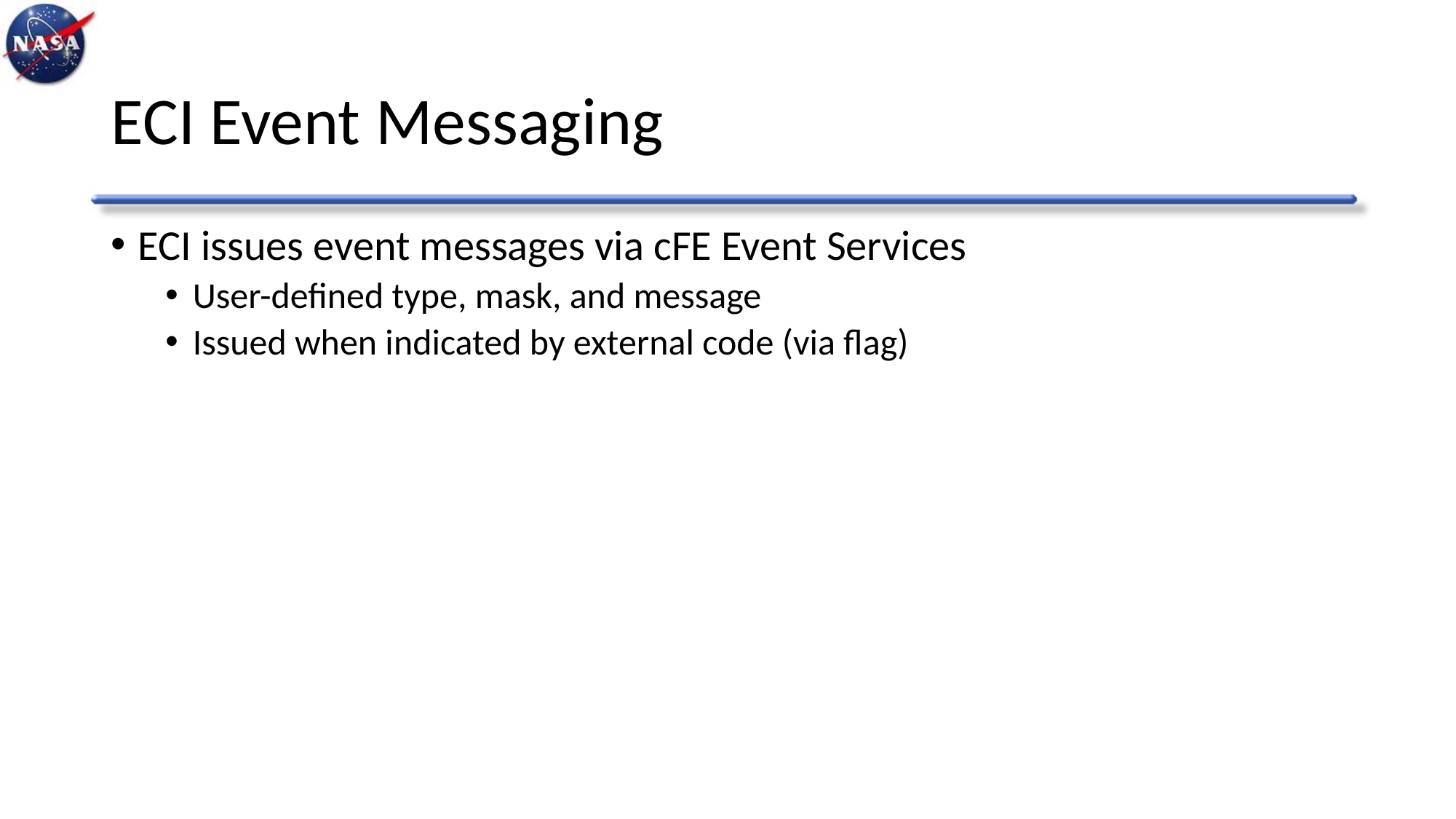

# ECI Event Messaging
ECI issues event messages via cFE Event Services
User-defined type, mask, and message
Issued when indicated by external code (via flag)